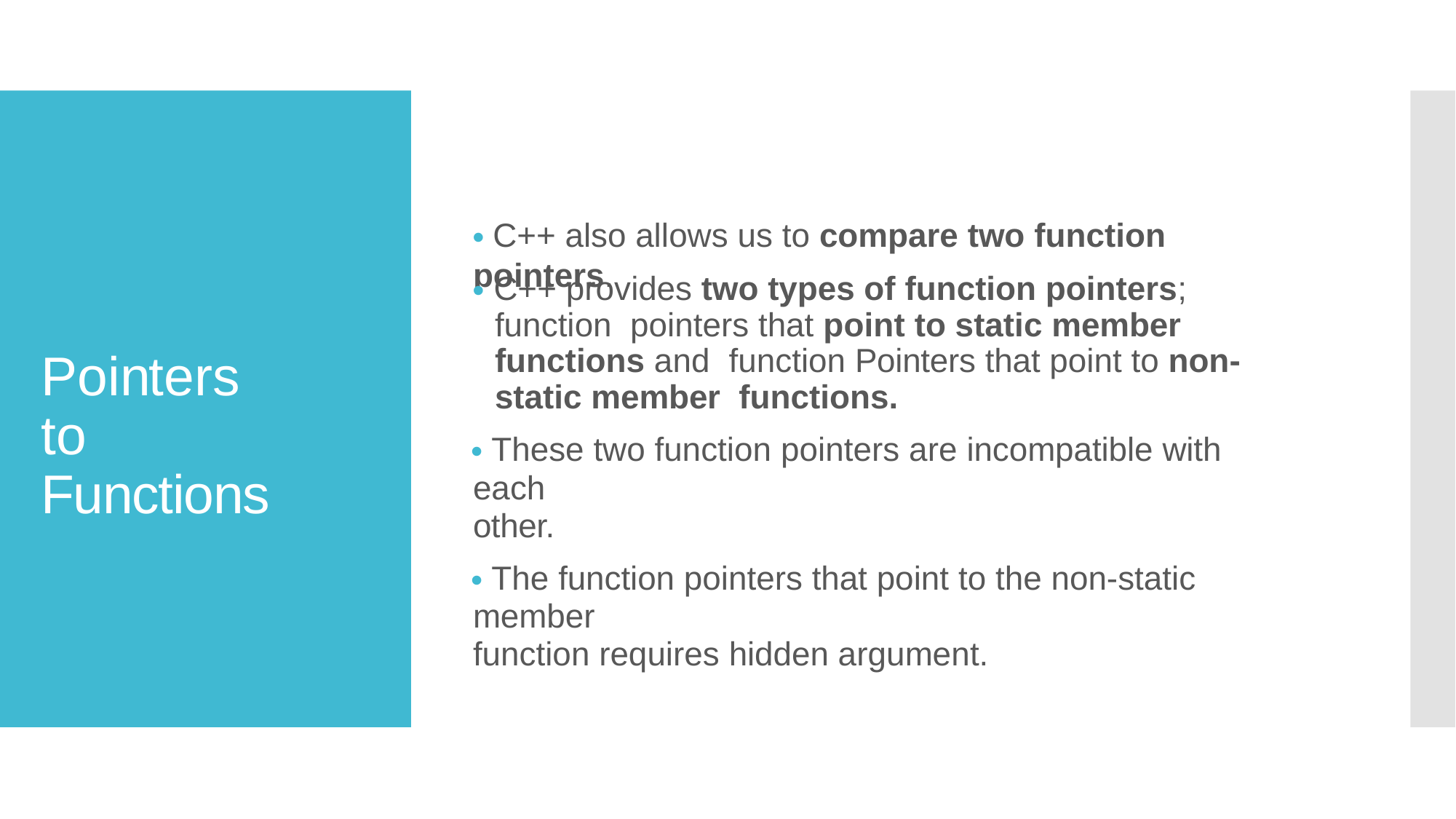

# 🞄 C++ also allows us to compare two function pointers.
🞄 C++ provides two types of function pointers; function  pointers that point to static member functions and  function Pointers that point to non-static member  functions.
🞄 These two function pointers are incompatible with each
other.
🞄 The function pointers that point to the non-static member
function requires hidden argument.
Pointers to  Functions